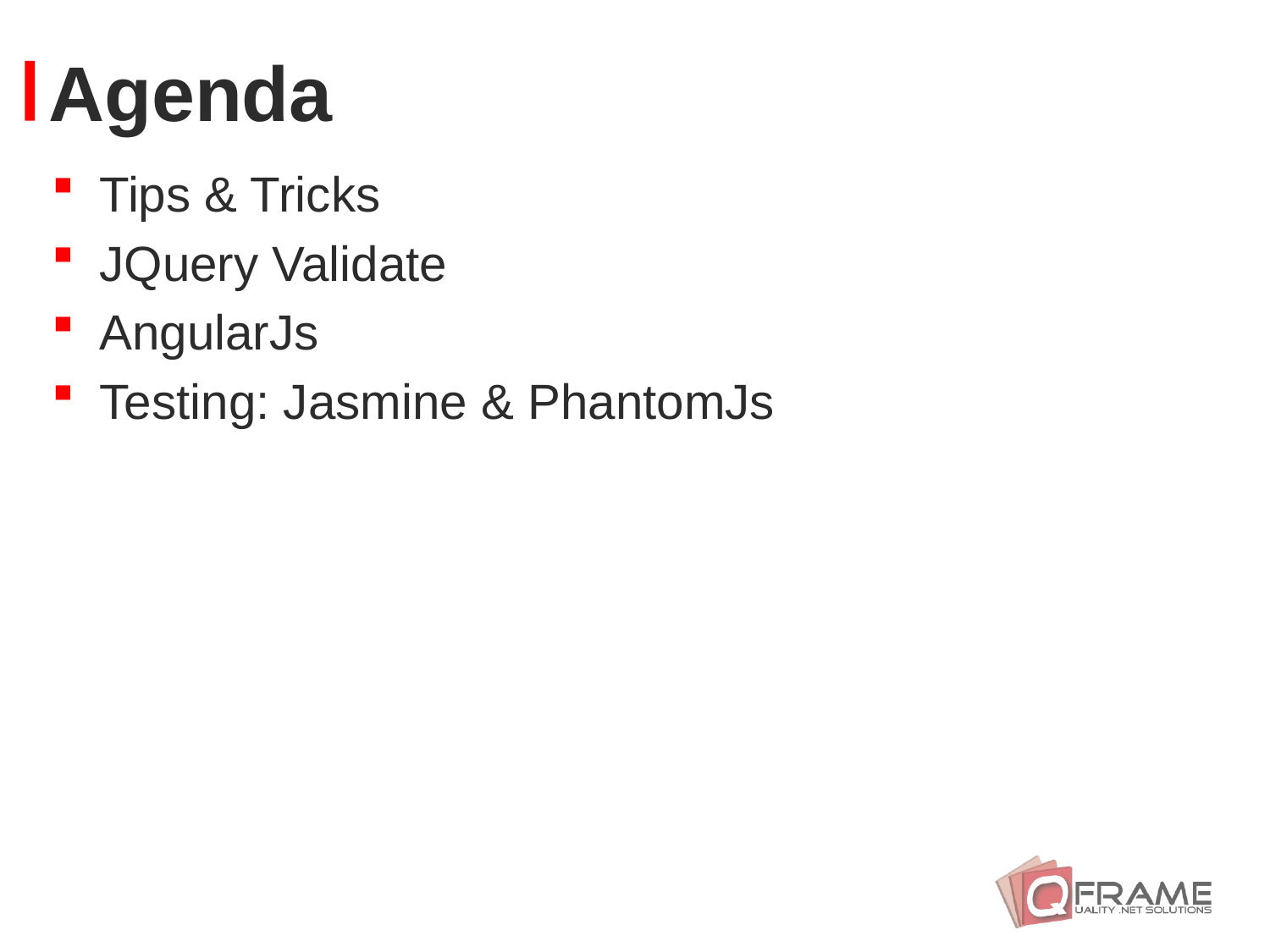

Tips & Tricks
JQuery Validate
AngularJs
Testing: Jasmine & PhantomJs